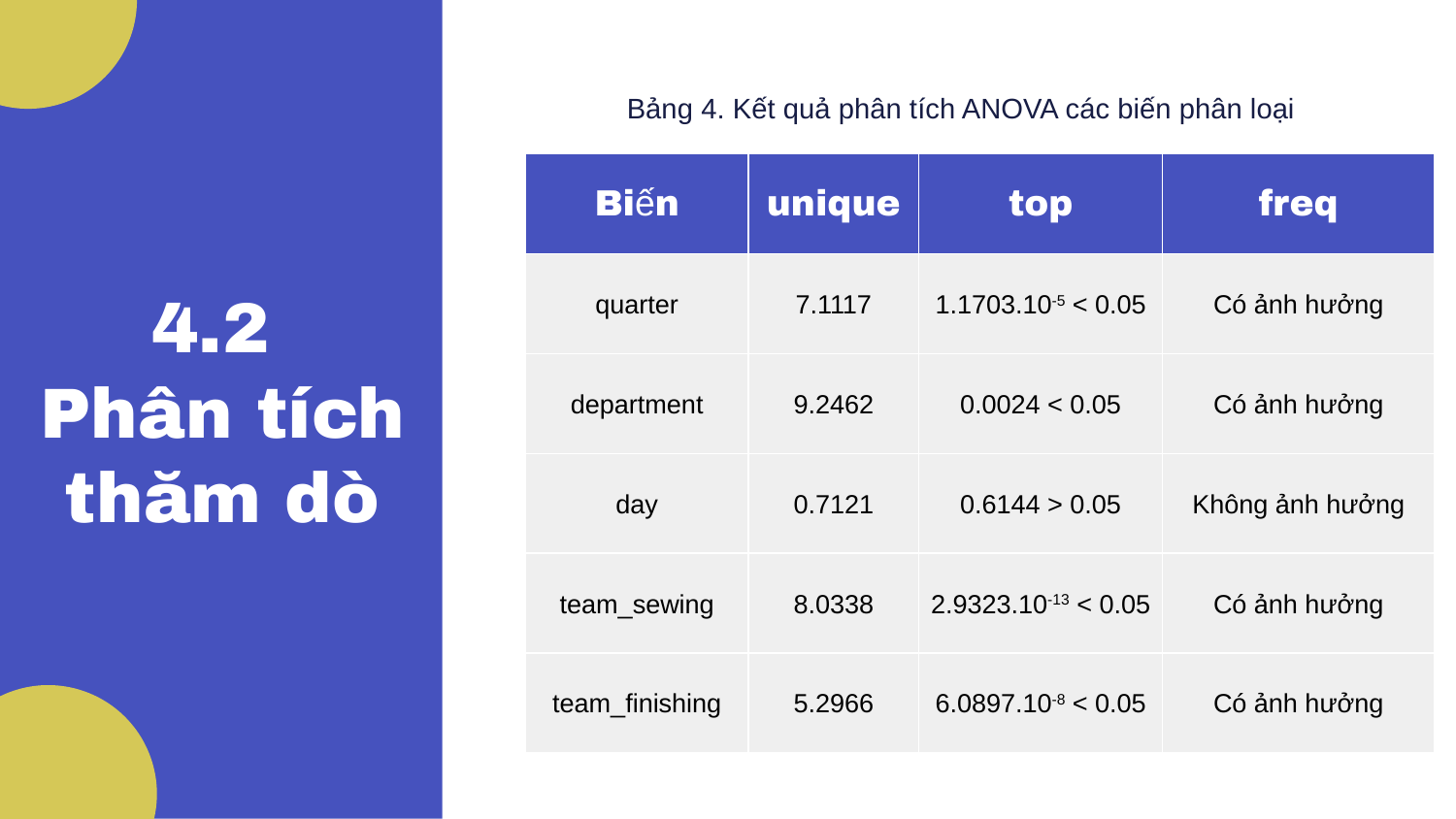

Bảng 4. Kết quả phân tích ANOVA các biến phân loại
| Biến | unique | top | freq |
| --- | --- | --- | --- |
| quarter | 7.1117 | 1.1703.10-5 < 0.05 | Có ảnh hưởng |
| department | 9.2462 | 0.0024 < 0.05 | Có ảnh hưởng |
| day | 0.7121 | 0.6144 > 0.05 | Không ảnh hưởng |
| team\_sewing | 8.0338 | 2.9323.10-13 < 0.05 | Có ảnh hưởng |
| team\_finishing | 5.2966 | 6.0897.10-8 < 0.05 | Có ảnh hưởng |
# 4.2 Phân tích thăm dò